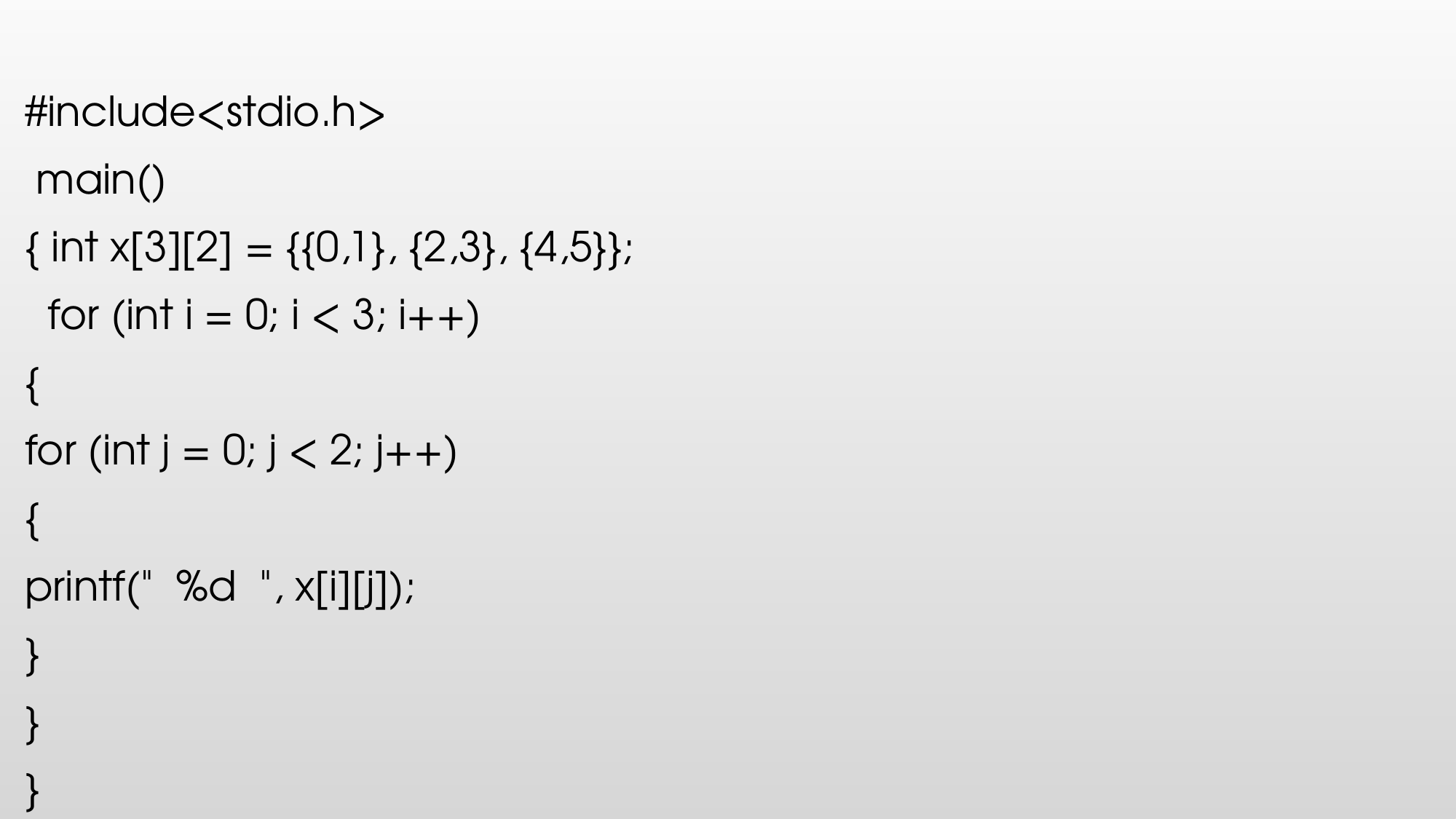

#
#include<stdio.h>
 main()
{ int x[3][2] = {{0,1}, {2,3}, {4,5}};
  for (int i = 0; i < 3; i++)
	{
		for (int j = 0; j < 2; j++)
		{
			printf("  %d  ", x[i][j]);
		}
	}
}